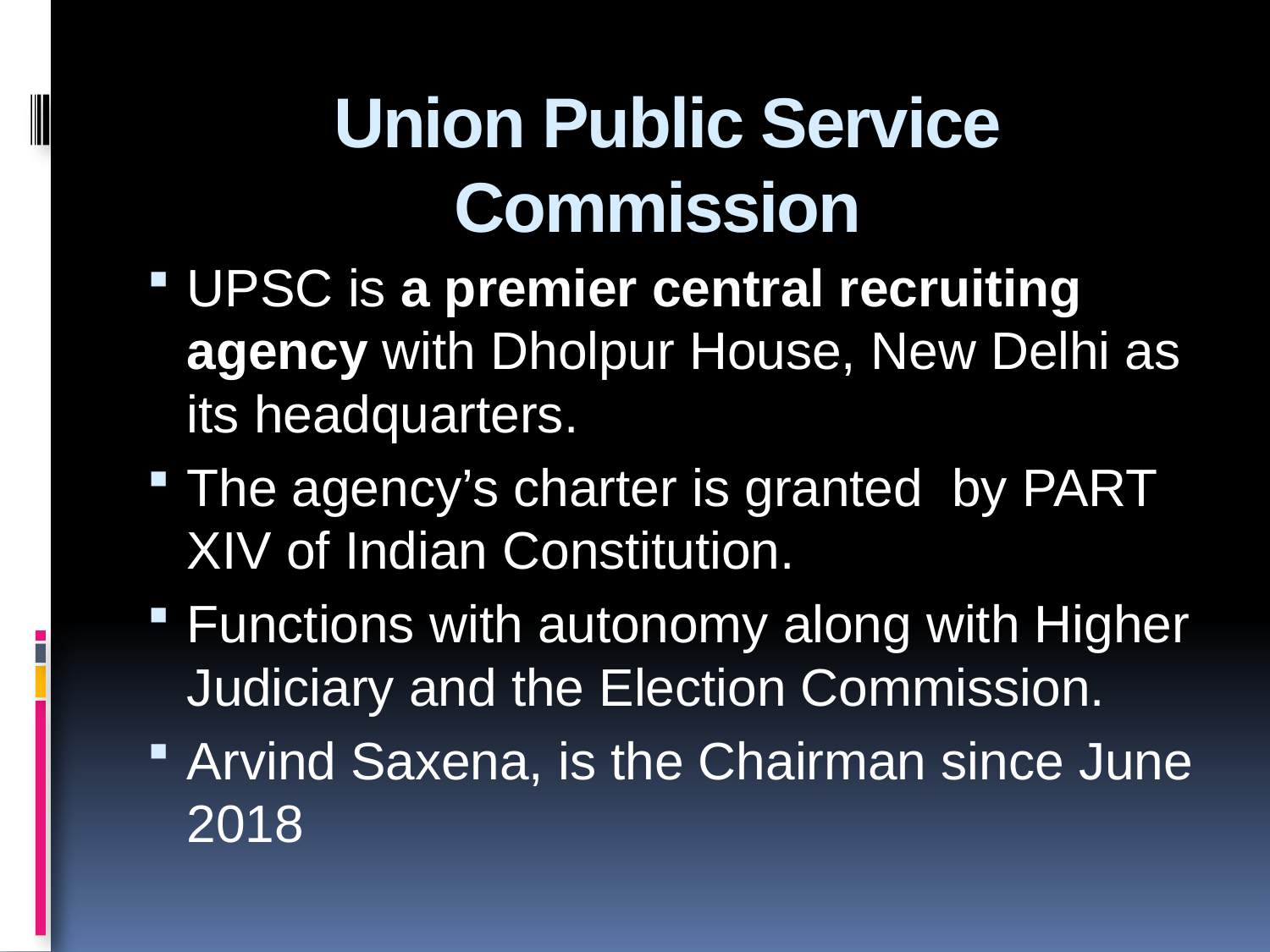

# Union Public Service Commission
UPSC is a premier central recruiting agency with Dholpur House, New Delhi as its headquarters.
The agency’s charter is granted  by PART XIV of Indian Constitution.
Functions with autonomy along with Higher Judiciary and the Election Commission.
Arvind Saxena, is the Chairman since June 2018